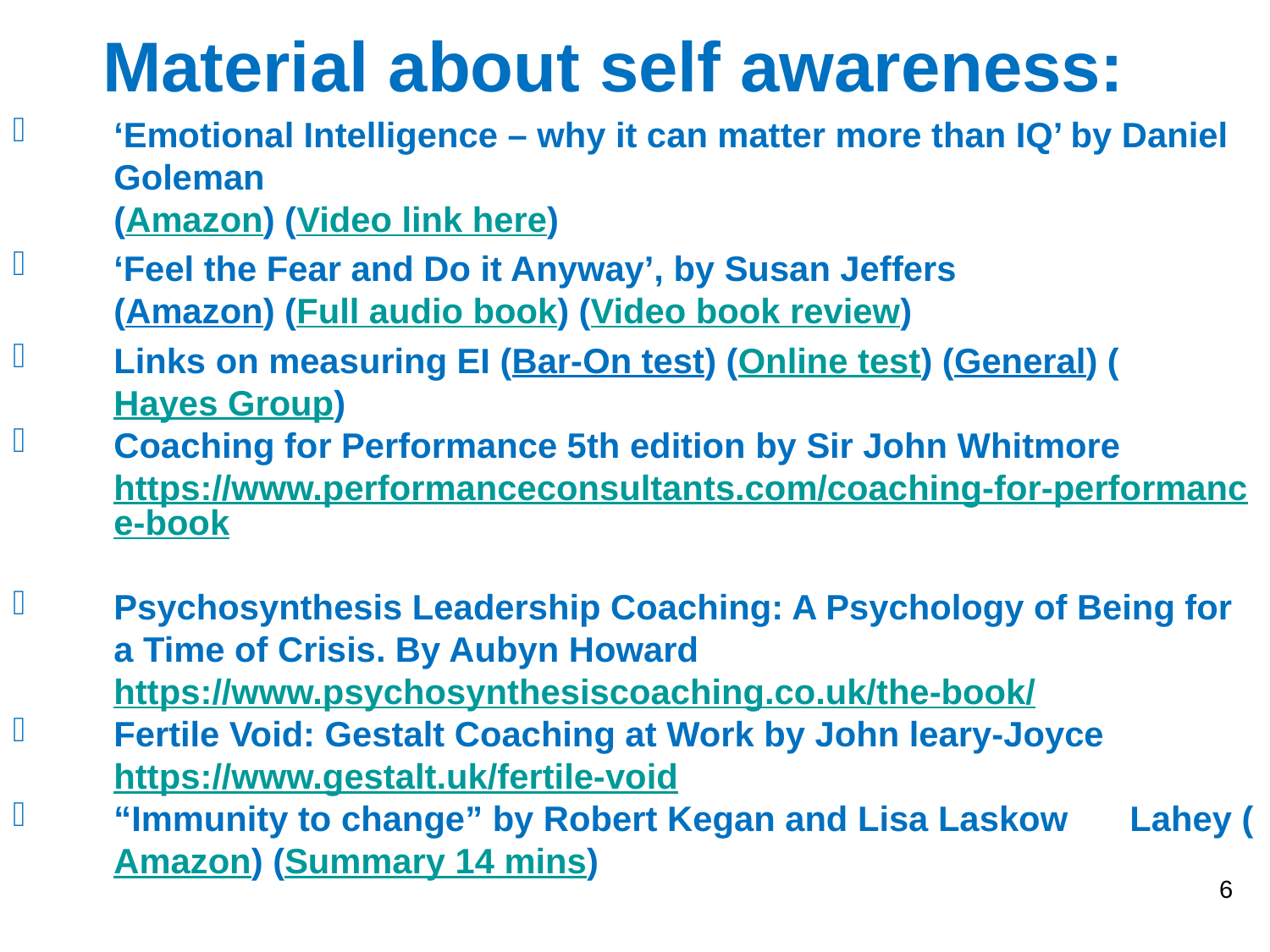

# Material about self awareness:
‘Emotional Intelligence – why it can matter more than IQ’ by Daniel Goleman
(Amazon) (Video link here)
‘Feel the Fear and Do it Anyway’, by Susan Jeffers
(Amazon) (Full audio book) (Video book review)
Links on measuring EI (Bar-On test) (Online test) (General) (Hayes Group)
Coaching for Performance 5th edition by Sir John Whitmore https://www.performanceconsultants.com/coaching-for-performance-book
Psychosynthesis Leadership Coaching: A Psychology of Being for a Time of Crisis. By Aubyn Howard https://www.psychosynthesiscoaching.co.uk/the-book/
Fertile Void: Gestalt Coaching at Work by John leary-Joyce    https://www.gestalt.uk/fertile-void
“Immunity to change” by Robert Kegan and Lisa Laskow      	Lahey (Amazon) (Summary 14 mins)

6